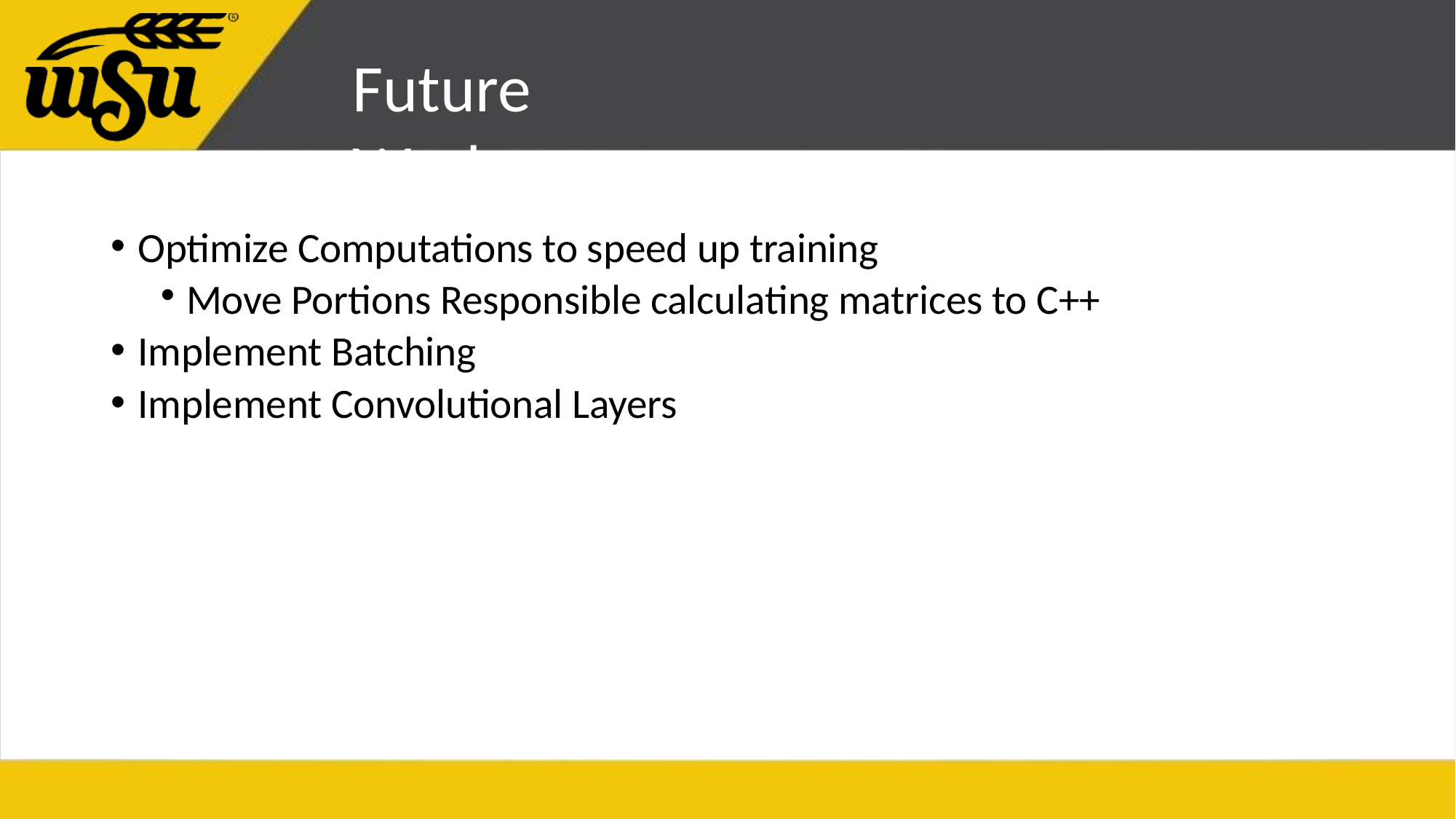

# Future Work
Optimize Computations to speed up training
Move Portions Responsible calculating matrices to C++
Implement Batching
Implement Convolutional Layers